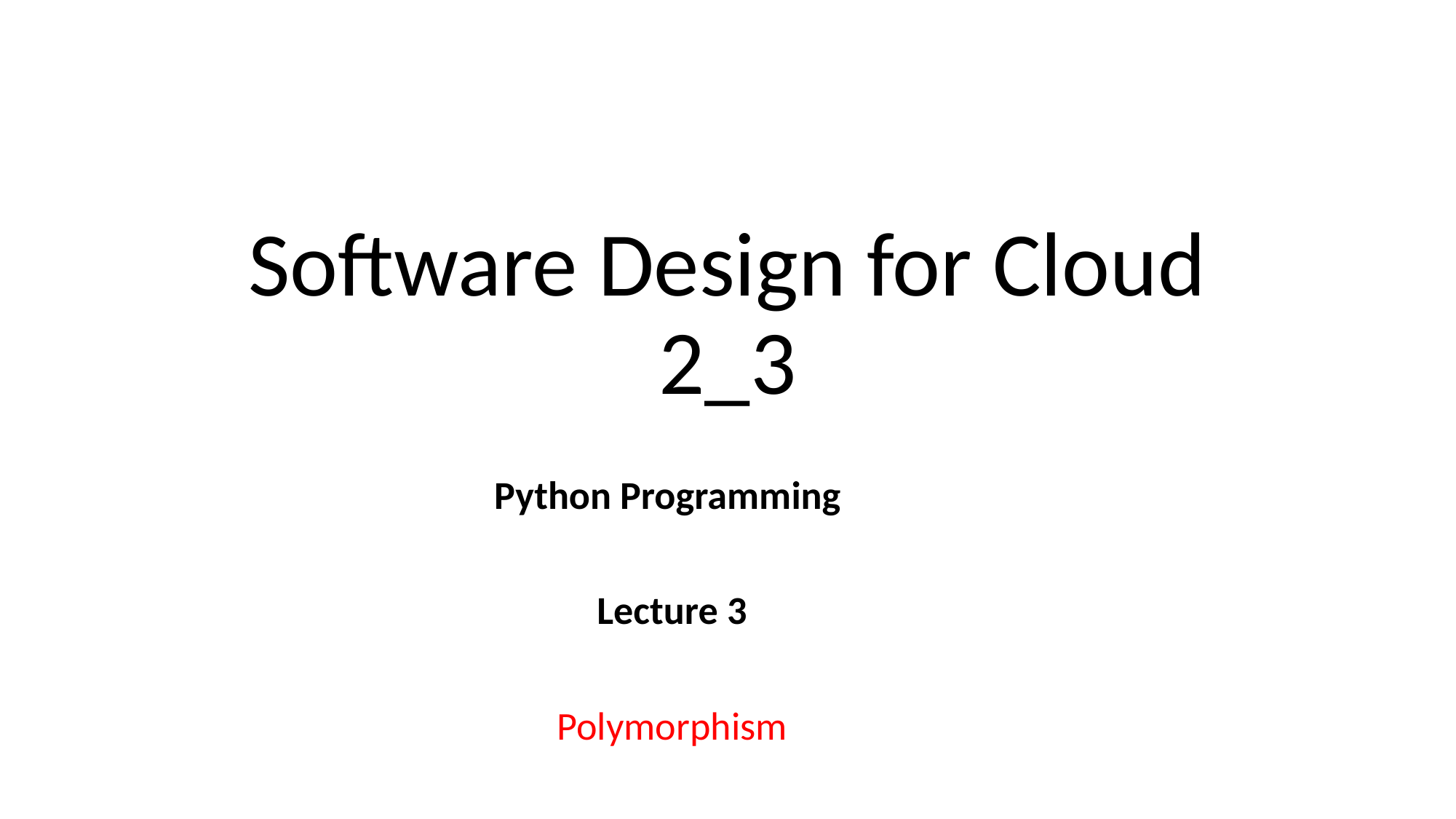

# Software Design for Cloud 2_3
Python Programming

Lecture 3

Polymorphism